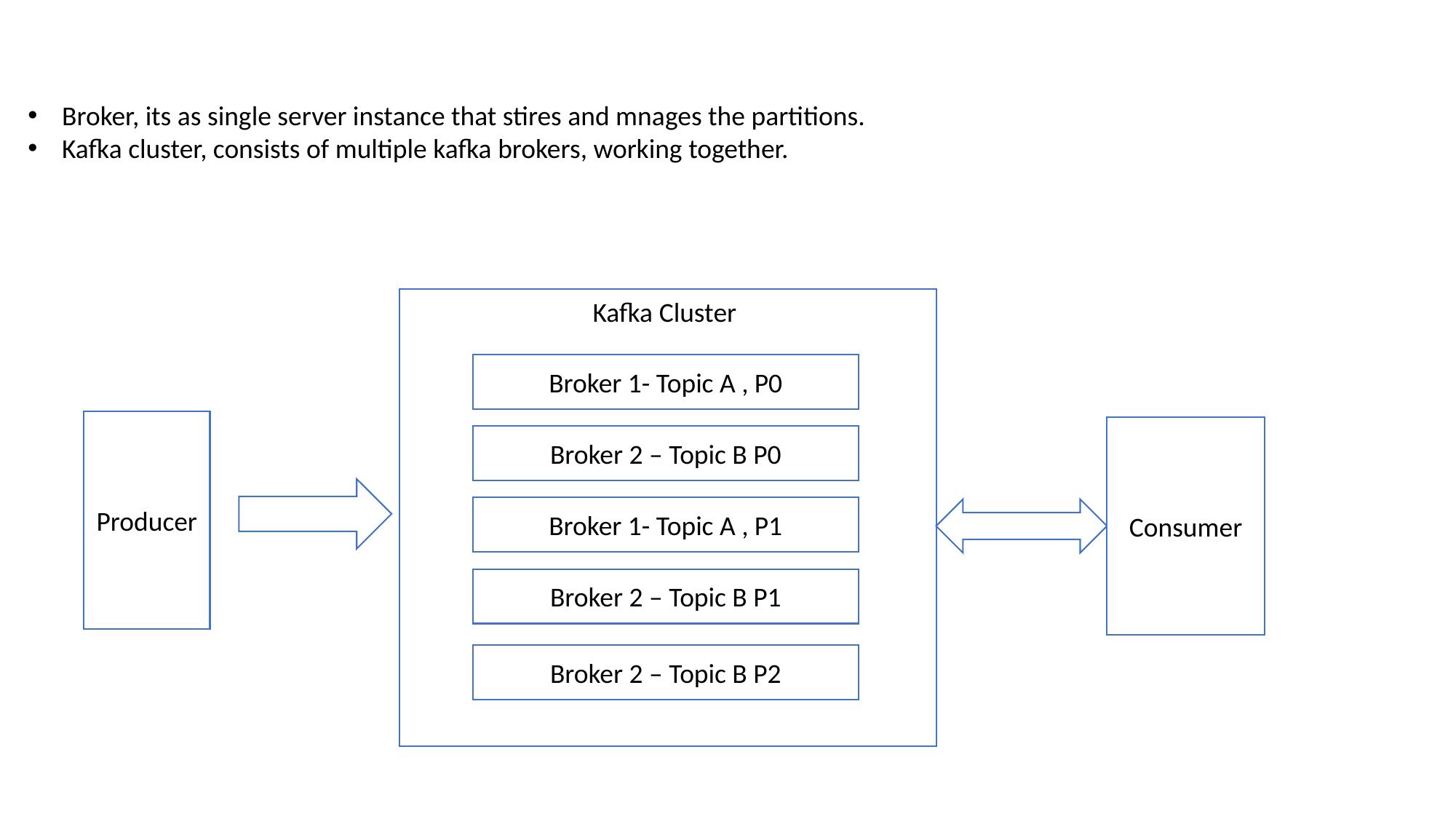

Broker, its as single server instance that stires and mnages the partitions.
Kafka cluster, consists of multiple kafka brokers, working together.
Kafka Cluster
Broker 1- Topic A , P0
Producer
Consumer
Broker 2 – Topic B P0

Broker 1- Topic A , P1

Broker 2 – Topic B P1
Broker 2 – Topic B P2